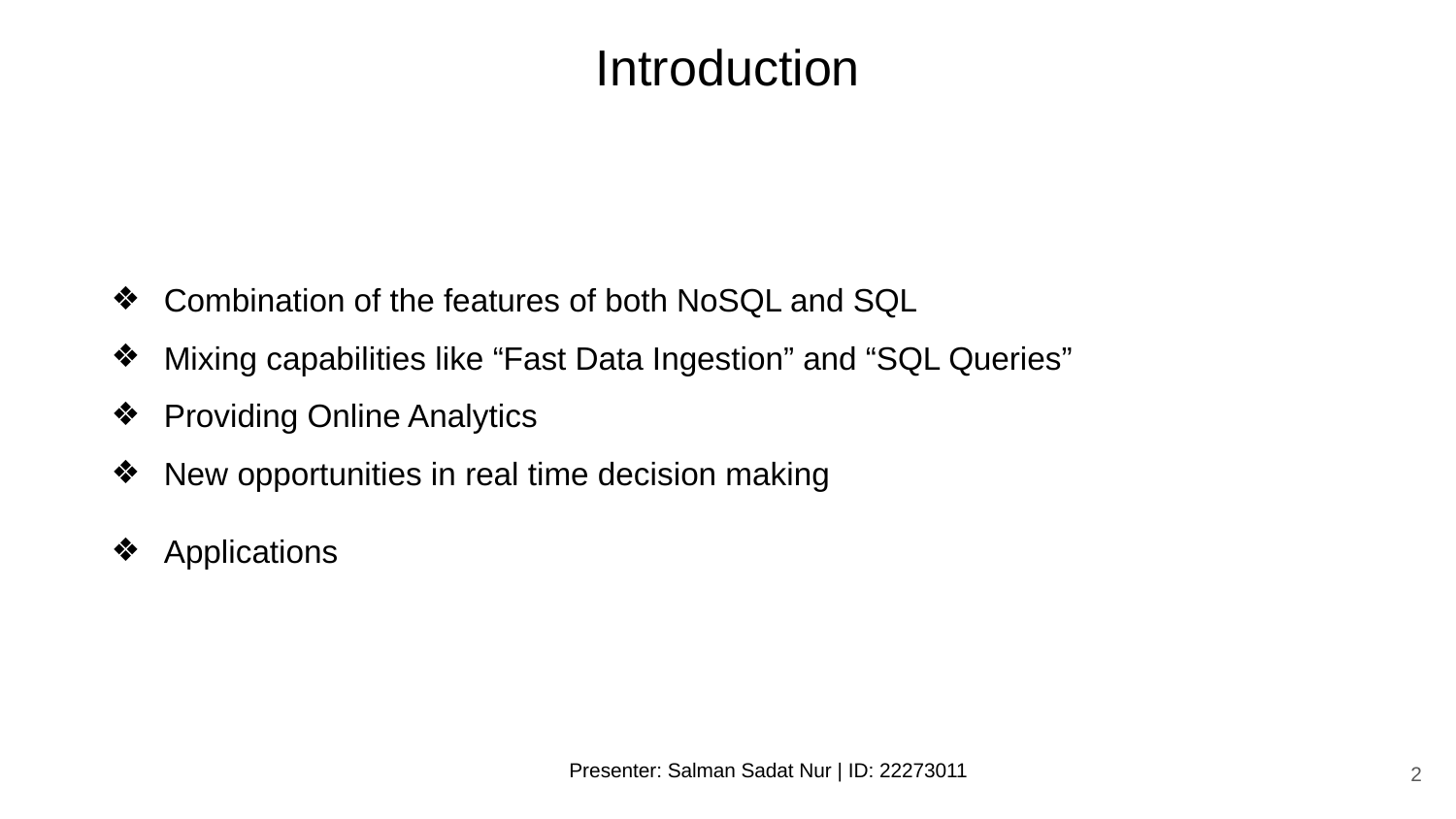

Introduction

Combination of the features of both NoSQL and SQL
Mixing capabilities like “Fast Data Ingestion” and “SQL Queries”
Providing Online Analytics
New opportunities in real time decision making
Applications
2
Presenter: Salman Sadat Nur | ID: 22273011